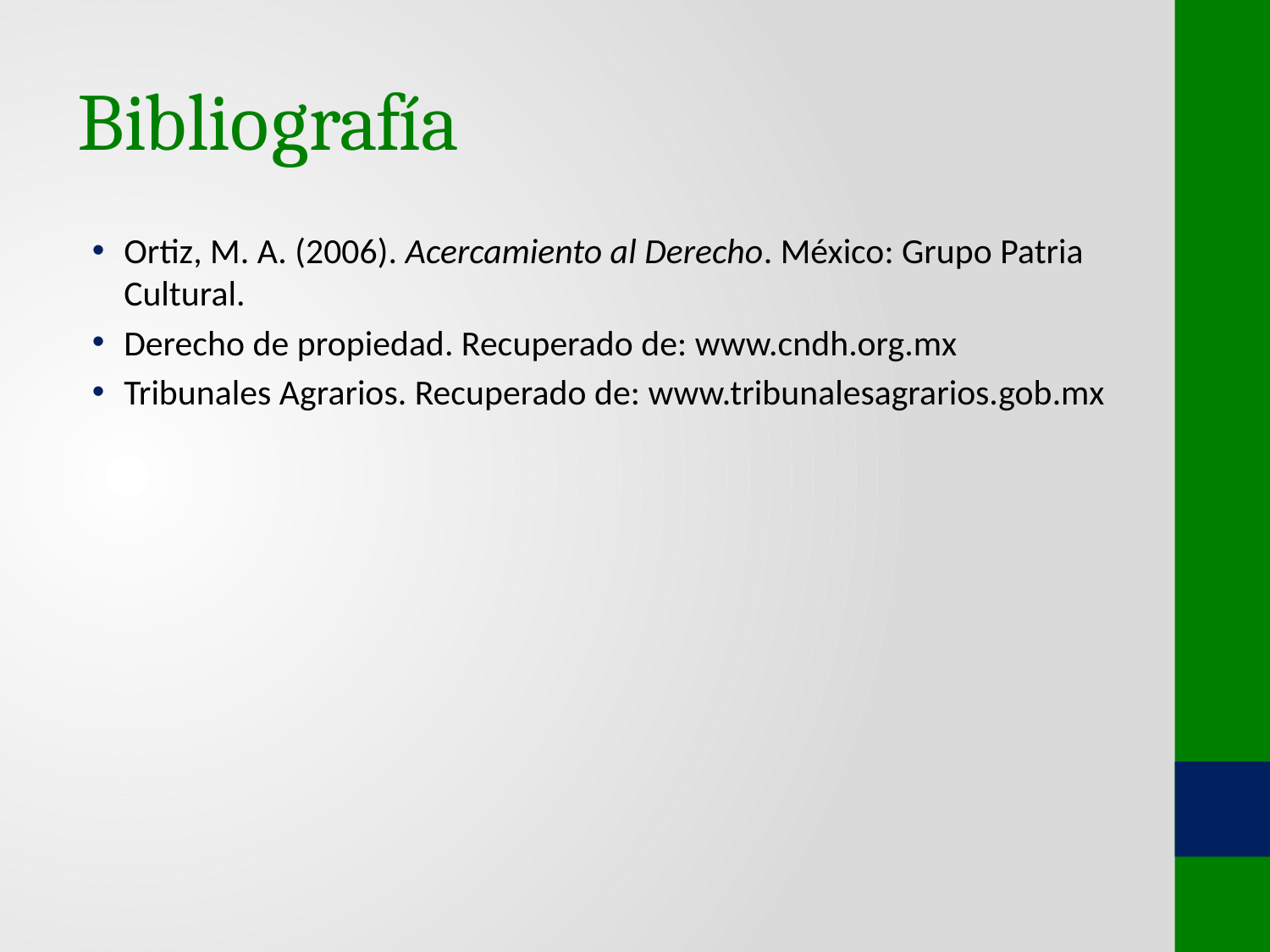

# Bibliografía
Ortiz, M. A. (2006). Acercamiento al Derecho. México: Grupo Patria Cultural.
Derecho de propiedad. Recuperado de: www.cndh.org.mx
Tribunales Agrarios. Recuperado de: www.tribunalesagrarios.gob.mx